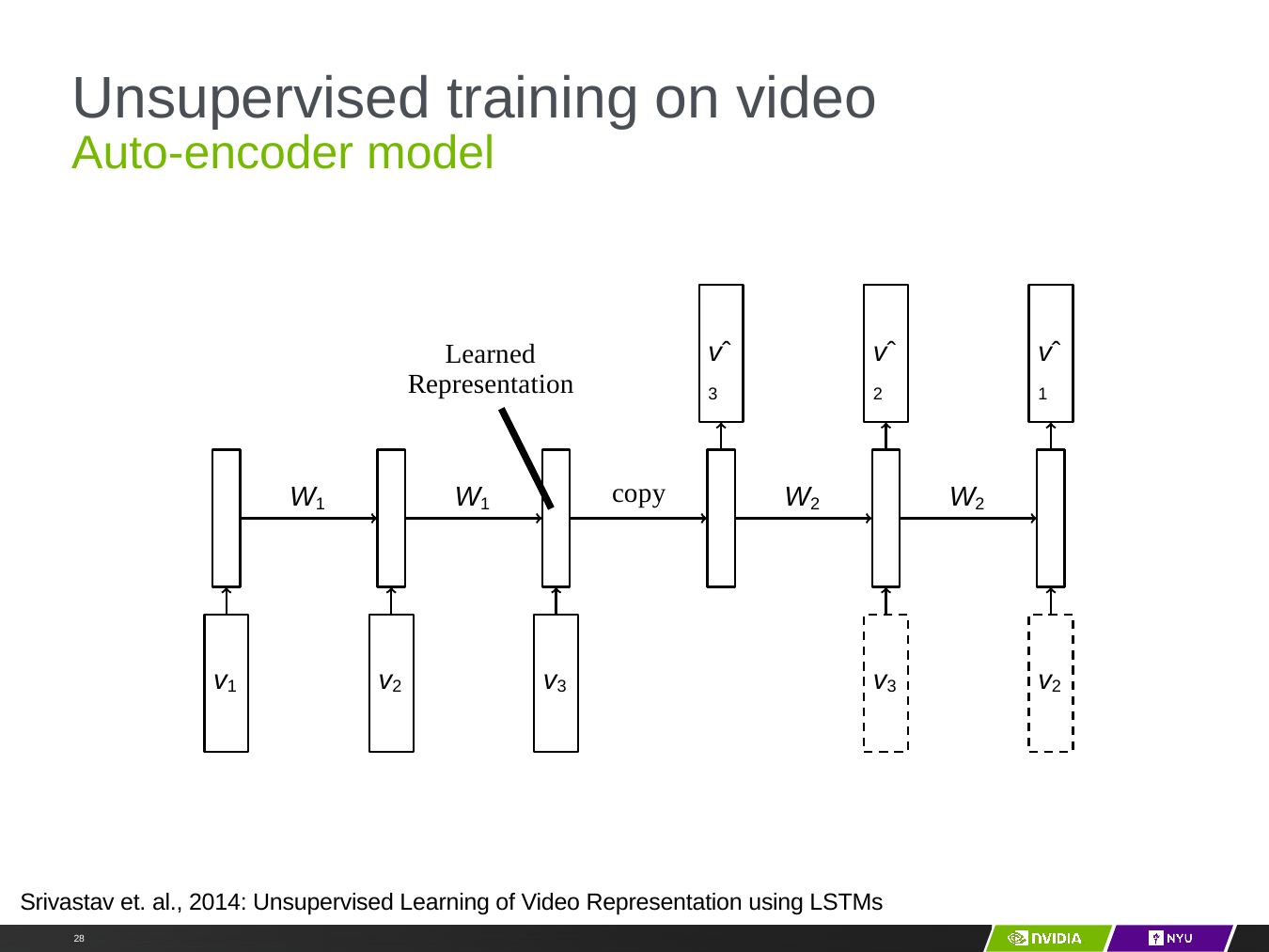

# Unsupervised training on video
Auto-encoder model

vˆ3
vˆ2
vˆ1
Learned  Representation

copy
W1
W1
W2
W2

v1
v2
v3
v3
v2
Srivastav et. al., 2014: Unsupervised Learning of Video Representation using LSTMs